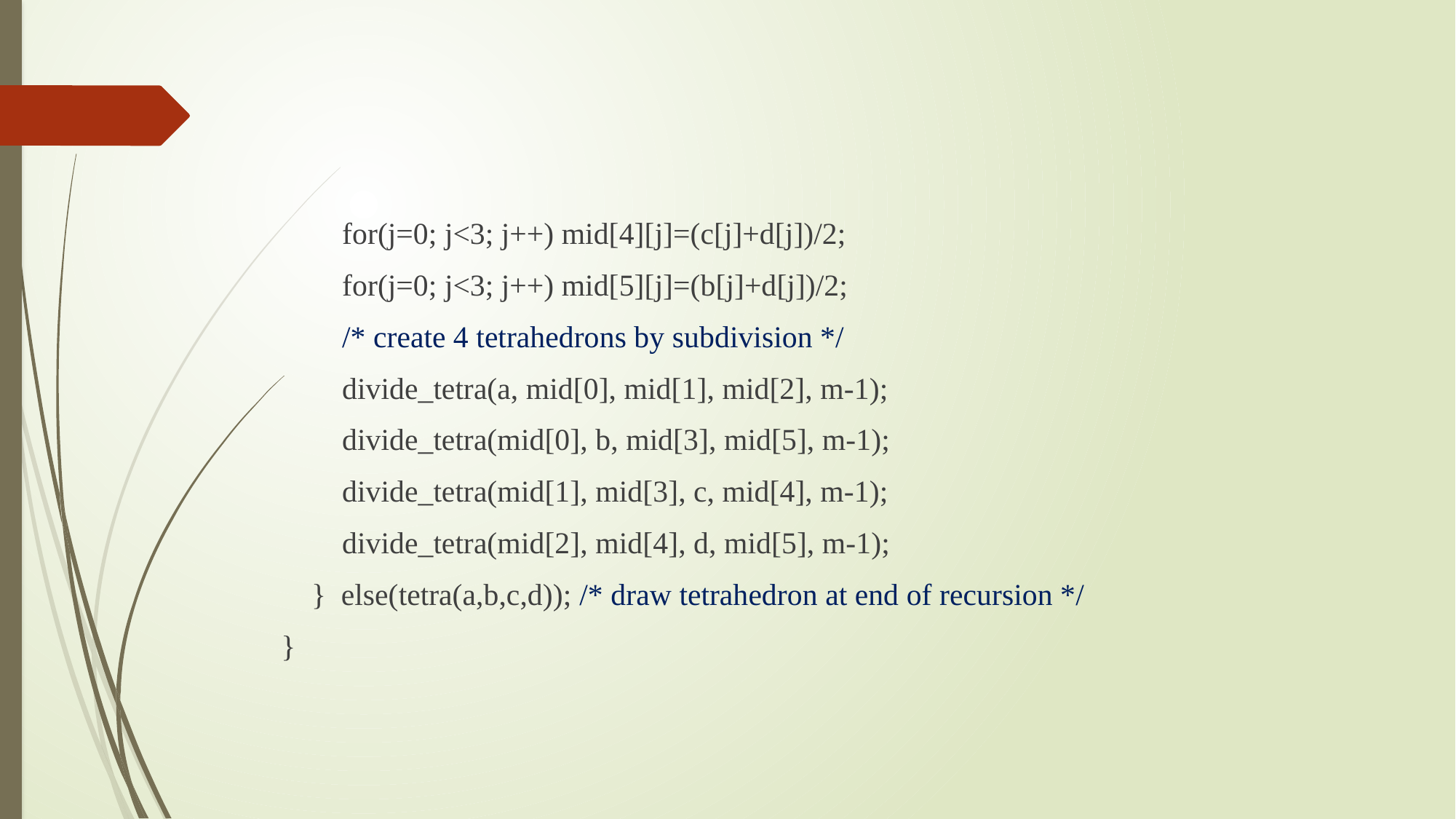

for(j=0; j<3; j++) mid[4][j]=(c[j]+d[j])/2;
        for(j=0; j<3; j++) mid[5][j]=(b[j]+d[j])/2;
        /* create 4 tetrahedrons by subdivision */
        divide_tetra(a, mid[0], mid[1], mid[2], m-1);
        divide_tetra(mid[0], b, mid[3], mid[5], m-1);
        divide_tetra(mid[1], mid[3], c, mid[4], m-1);
        divide_tetra(mid[2], mid[4], d, mid[5], m-1);
    }  else(tetra(a,b,c,d)); /* draw tetrahedron at end of recursion */
}